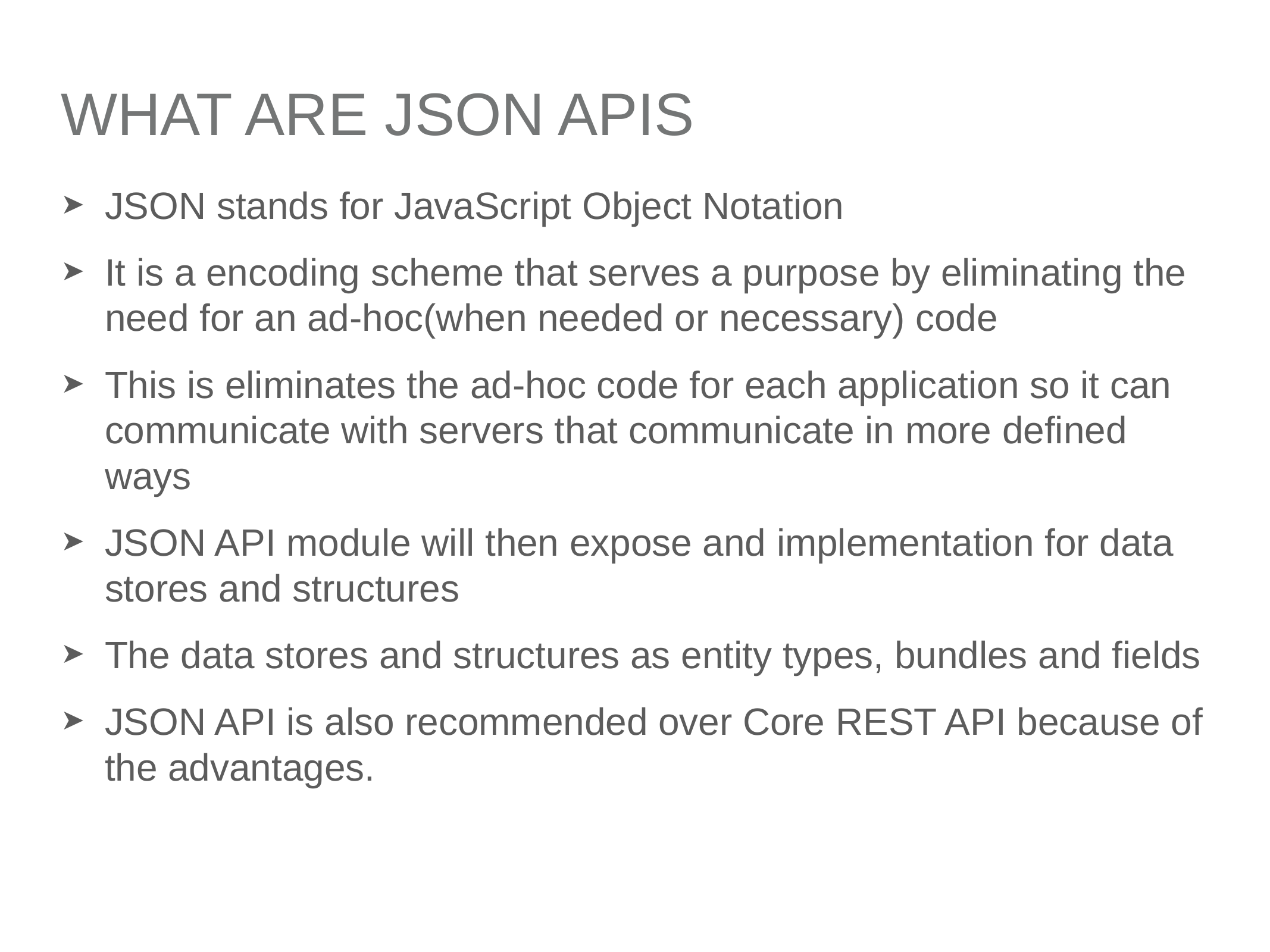

# What are JSON APIs

JSON stands for JavaScript Object Notation
It is a encoding scheme that serves a purpose by eliminating the need for an ad-hoc(when needed or necessary) code
This is eliminates the ad-hoc code for each application so it can communicate with servers that communicate in more defined ways
JSON API module will then expose and implementation for data stores and structures
The data stores and structures as entity types, bundles and fields
JSON API is also recommended over Core REST API because of the advantages.